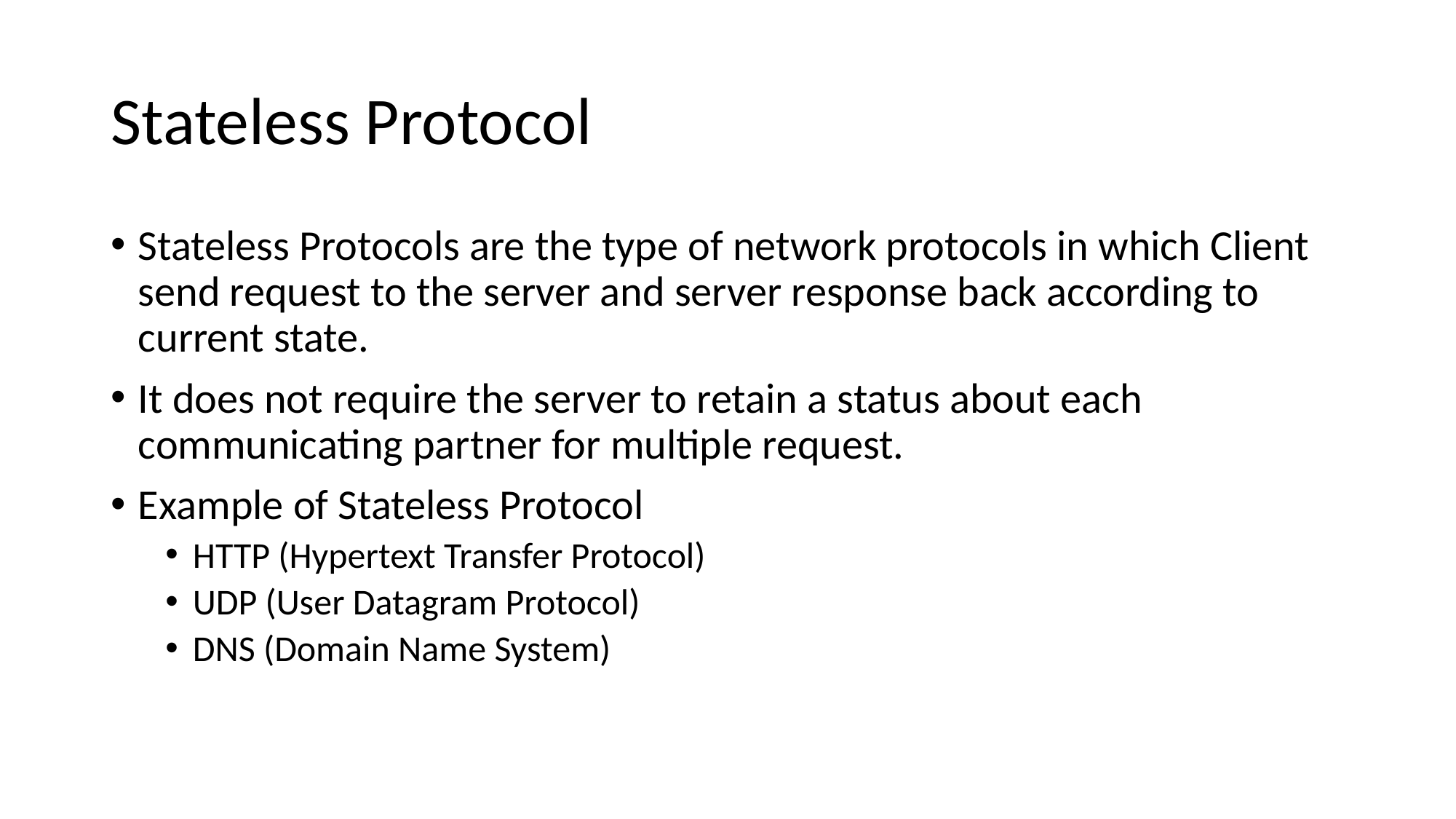

# Stateless Protocol
Stateless Protocols are the type of network protocols in which Client send request to the server and server response back according to current state.
It does not require the server to retain a status about each communicating partner for multiple request.
Example of Stateless Protocol
HTTP (Hypertext Transfer Protocol)
UDP (User Datagram Protocol)
DNS (Domain Name System)